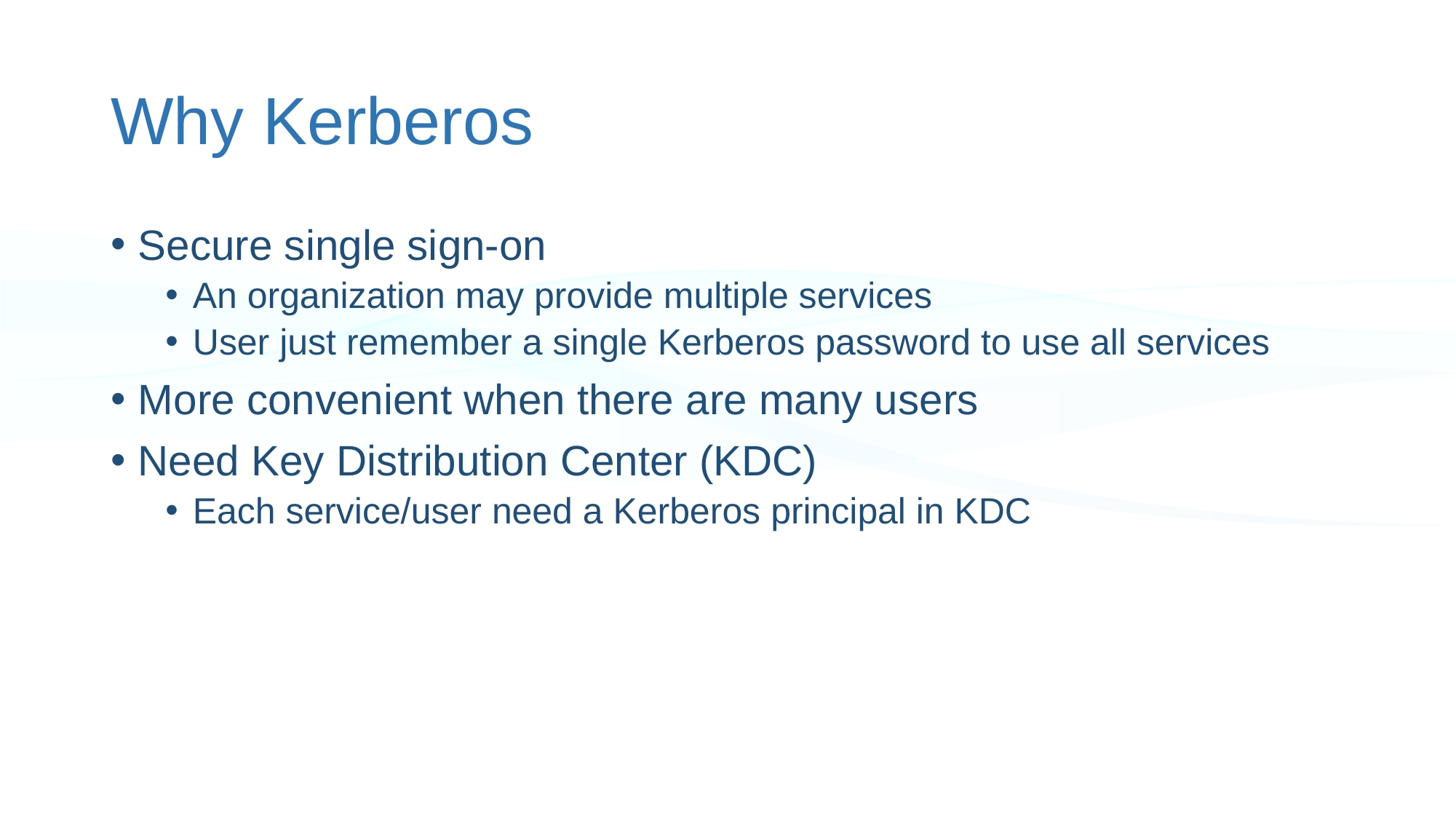

# Why Kerberos
Secure single sign-on
An organization may provide multiple services
User just remember a single Kerberos password to use all services
More convenient when there are many users
Need Key Distribution Center (KDC)
Each service/user need a Kerberos principal in KDC